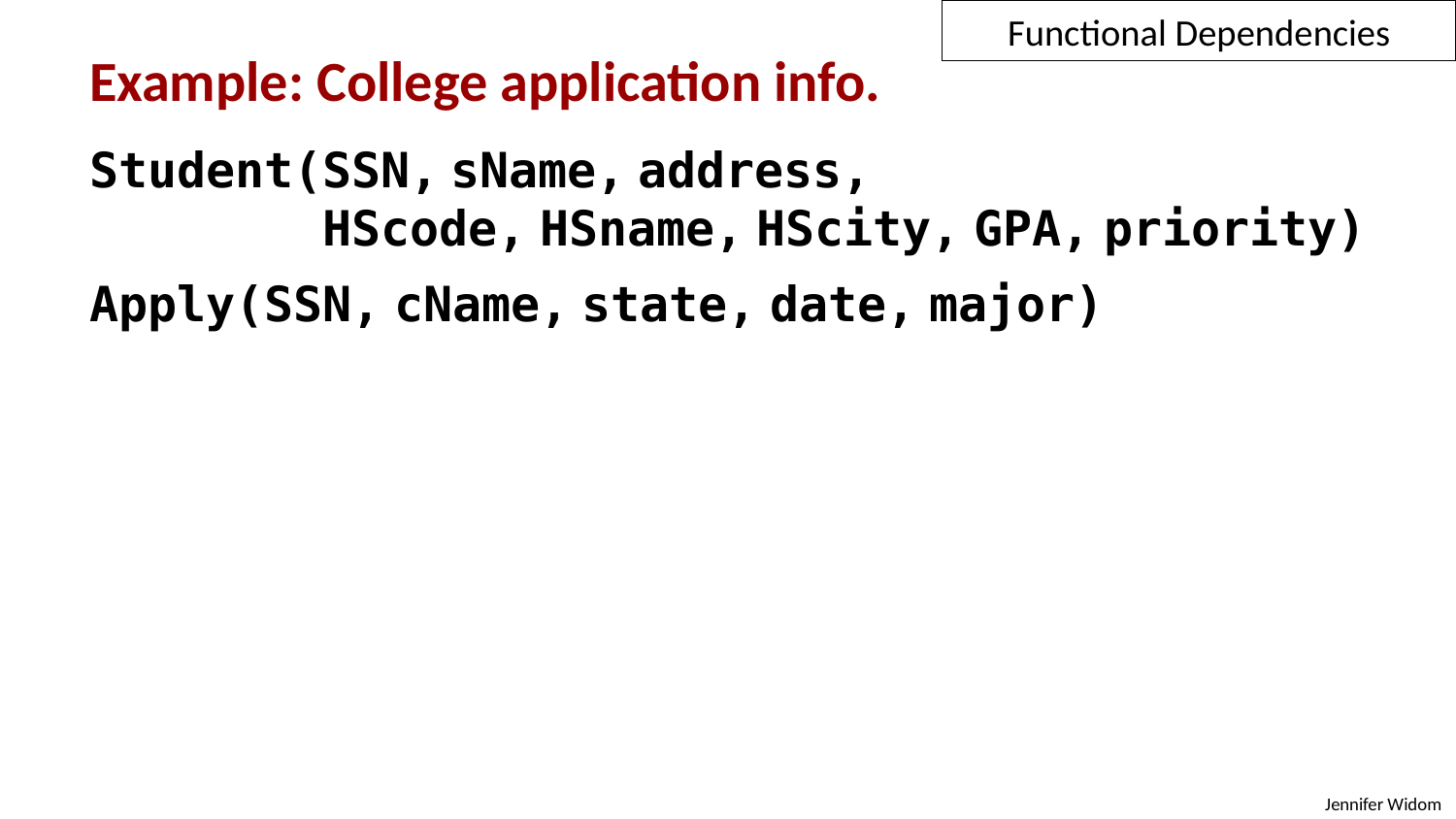

Functional Dependencies
Example: College application info.
Student(SSN, sName, address,
        HScode, HSname, HScity, GPA, priority)
Apply(SSN, cName, state, date, major)